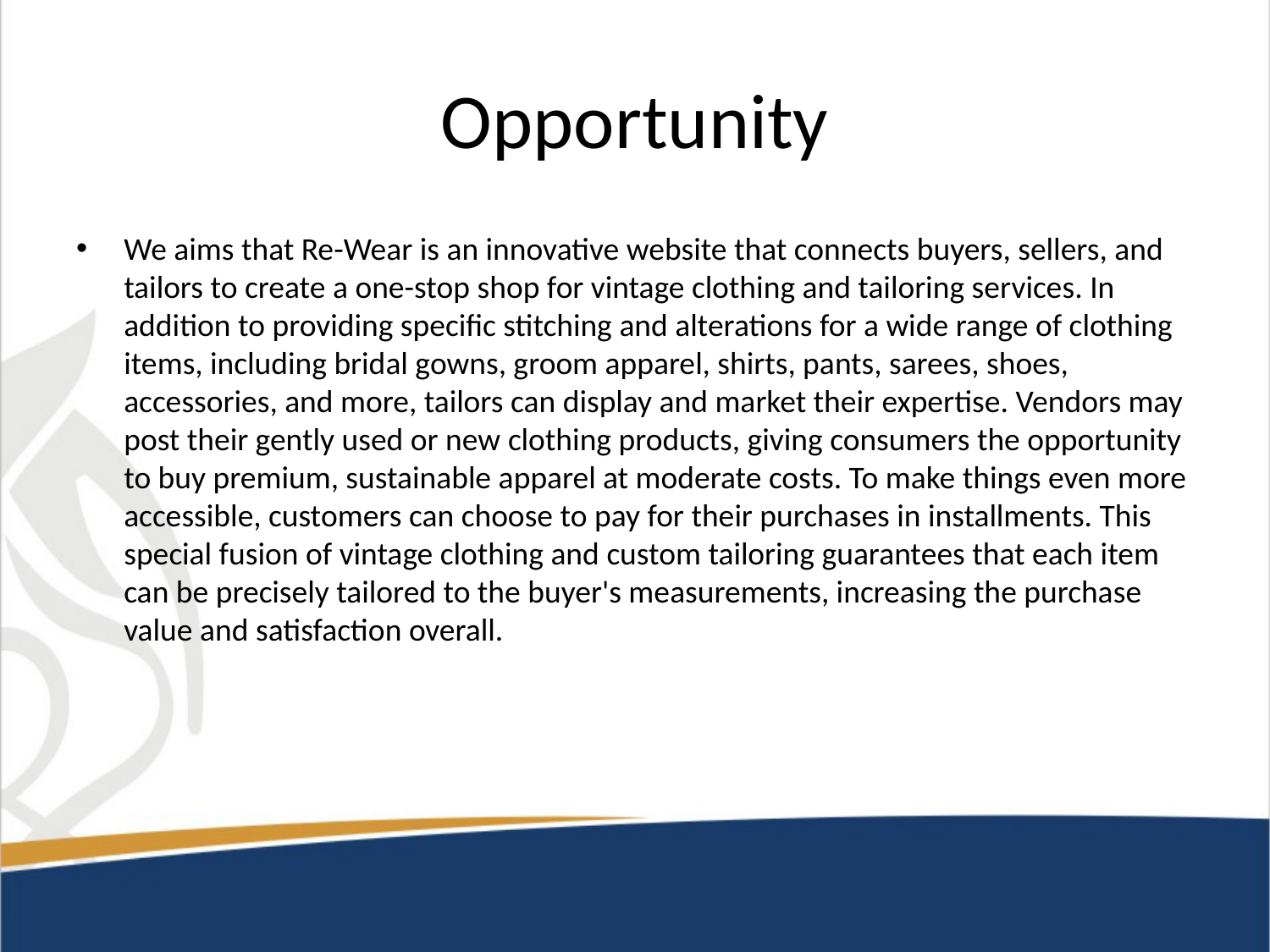

# Opportunity
We aims that Re-Wear is an innovative website that connects buyers, sellers, and tailors to create a one-stop shop for vintage clothing and tailoring services. In addition to providing specific stitching and alterations for a wide range of clothing items, including bridal gowns, groom apparel, shirts, pants, sarees, shoes, accessories, and more, tailors can display and market their expertise. Vendors may post their gently used or new clothing products, giving consumers the opportunity to buy premium, sustainable apparel at moderate costs. To make things even more accessible, customers can choose to pay for their purchases in installments. This special fusion of vintage clothing and custom tailoring guarantees that each item can be precisely tailored to the buyer's measurements, increasing the purchase value and satisfaction overall.